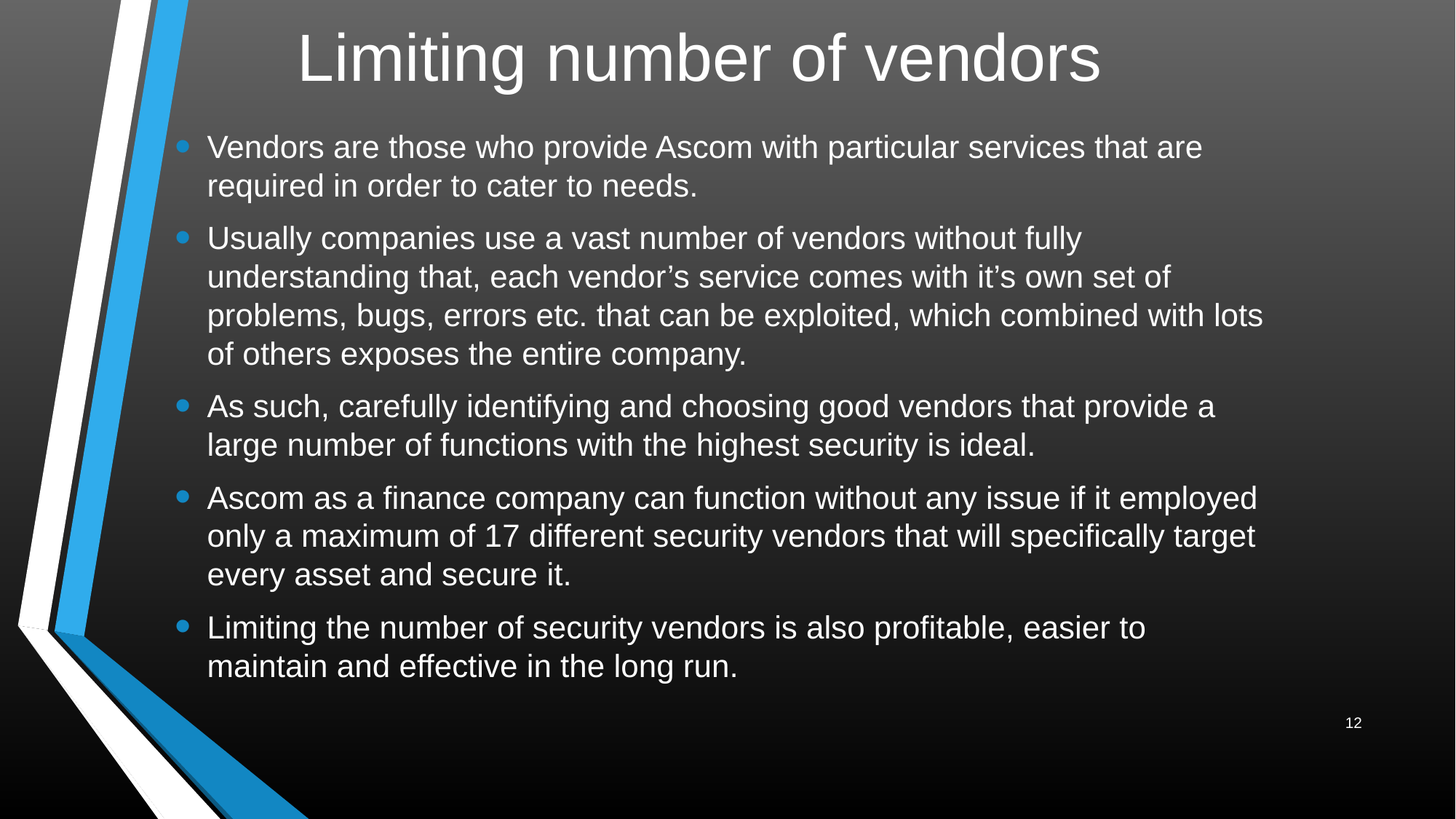

# Limiting number of vendors
Vendors are those who provide Ascom with particular services that are required in order to cater to needs.
Usually companies use a vast number of vendors without fully understanding that, each vendor’s service comes with it’s own set of problems, bugs, errors etc. that can be exploited, which combined with lots of others exposes the entire company.
As such, carefully identifying and choosing good vendors that provide a large number of functions with the highest security is ideal.
Ascom as a finance company can function without any issue if it employed only a maximum of 17 different security vendors that will specifically target every asset and secure it.
Limiting the number of security vendors is also profitable, easier to maintain and effective in the long run.
12